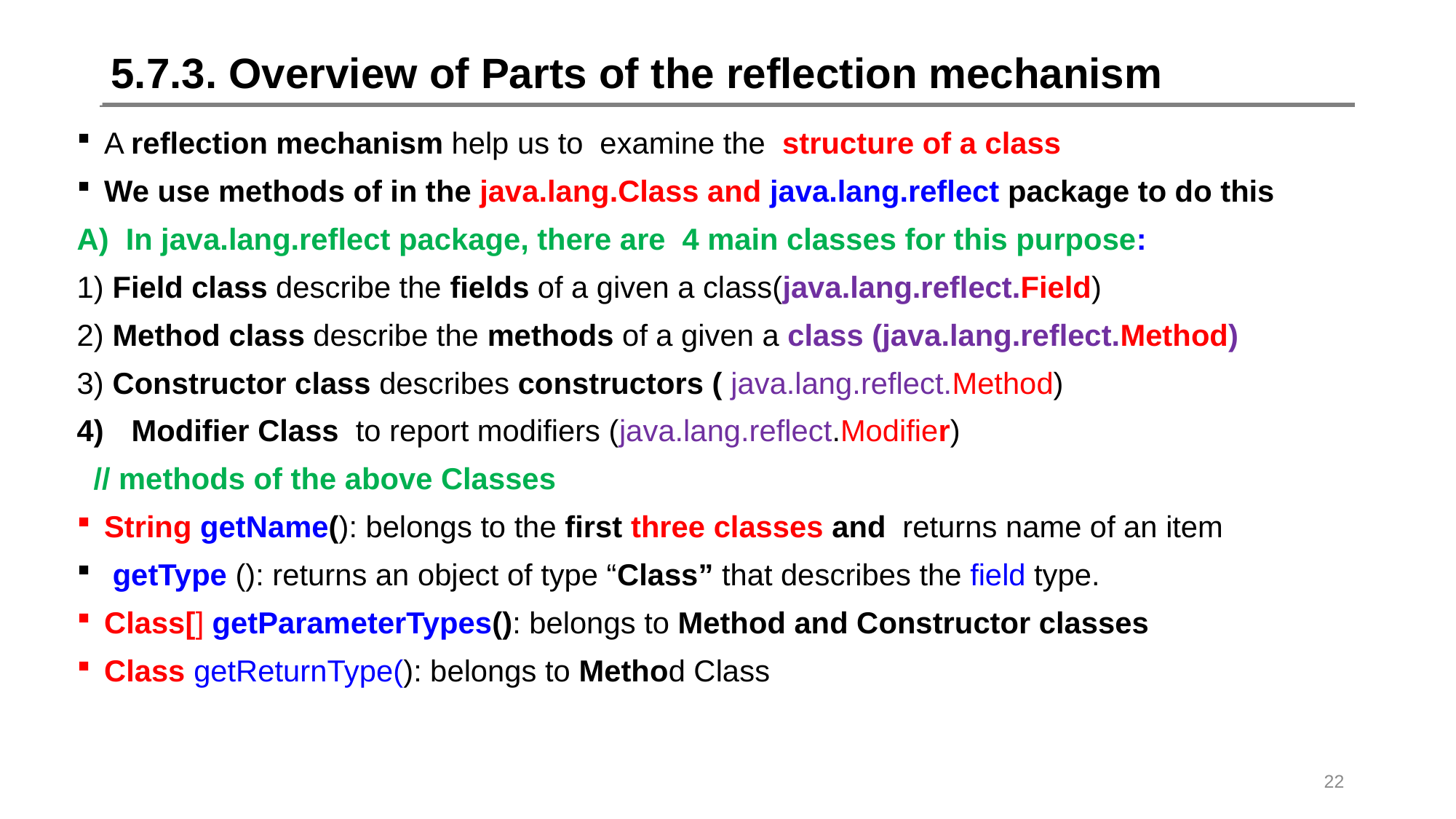

# 5.7.3. Overview of Parts of the reflection mechanism
A reflection mechanism help us to  examine the  structure of a class
We use methods of in the java.lang.Class and java.lang.reflect package to do this
A)  In java.lang.reflect package, there are  4 main classes for this purpose:
1) Field class describe the fields of a given a class(java.lang.reflect.Field)
2) Method class describe the methods of a given a class (java.lang.reflect.Method)
3) Constructor class describes constructors ( java.lang.reflect.Method)
Modifier Class  to report modifiers (java.lang.reflect.Modifier)
  // methods of the above Classes
String getName(): belongs to the first three classes and  returns name of an item
 getType (): returns an object of type “Class” that describes the field type.
Class[] getParameterTypes(): belongs to Method and Constructor classes
Class getReturnType(): belongs to Method Class
22